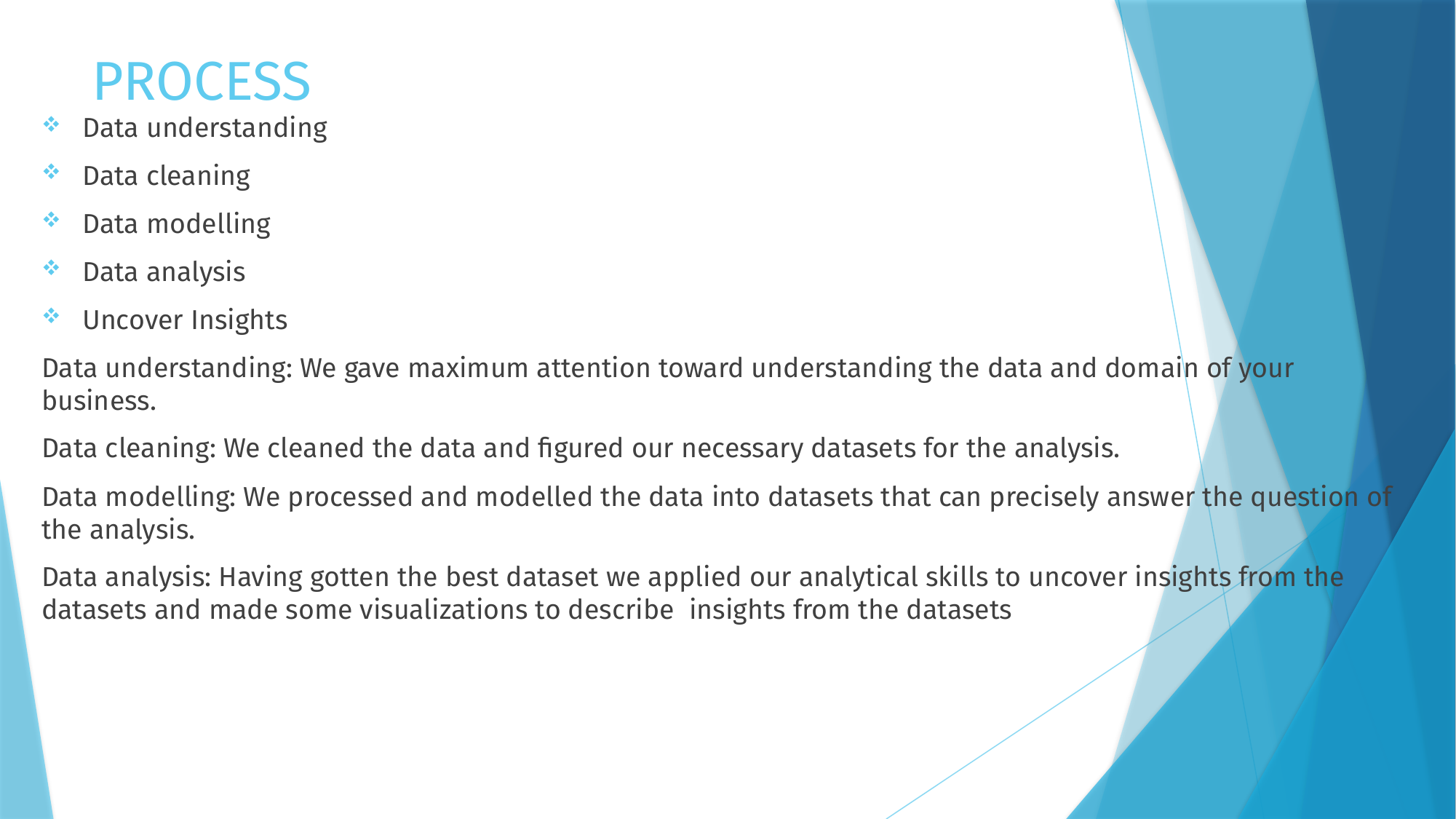

# PROCESS
Data understanding
Data cleaning
Data modelling
Data analysis
Uncover Insights
Data understanding: We gave maximum attention toward understanding the data and domain of your business.
Data cleaning: We cleaned the data and figured our necessary datasets for the analysis.
Data modelling: We processed and modelled the data into datasets that can precisely answer the question of the analysis.
Data analysis: Having gotten the best dataset we applied our analytical skills to uncover insights from the datasets and made some visualizations to describe  insights from the datasets